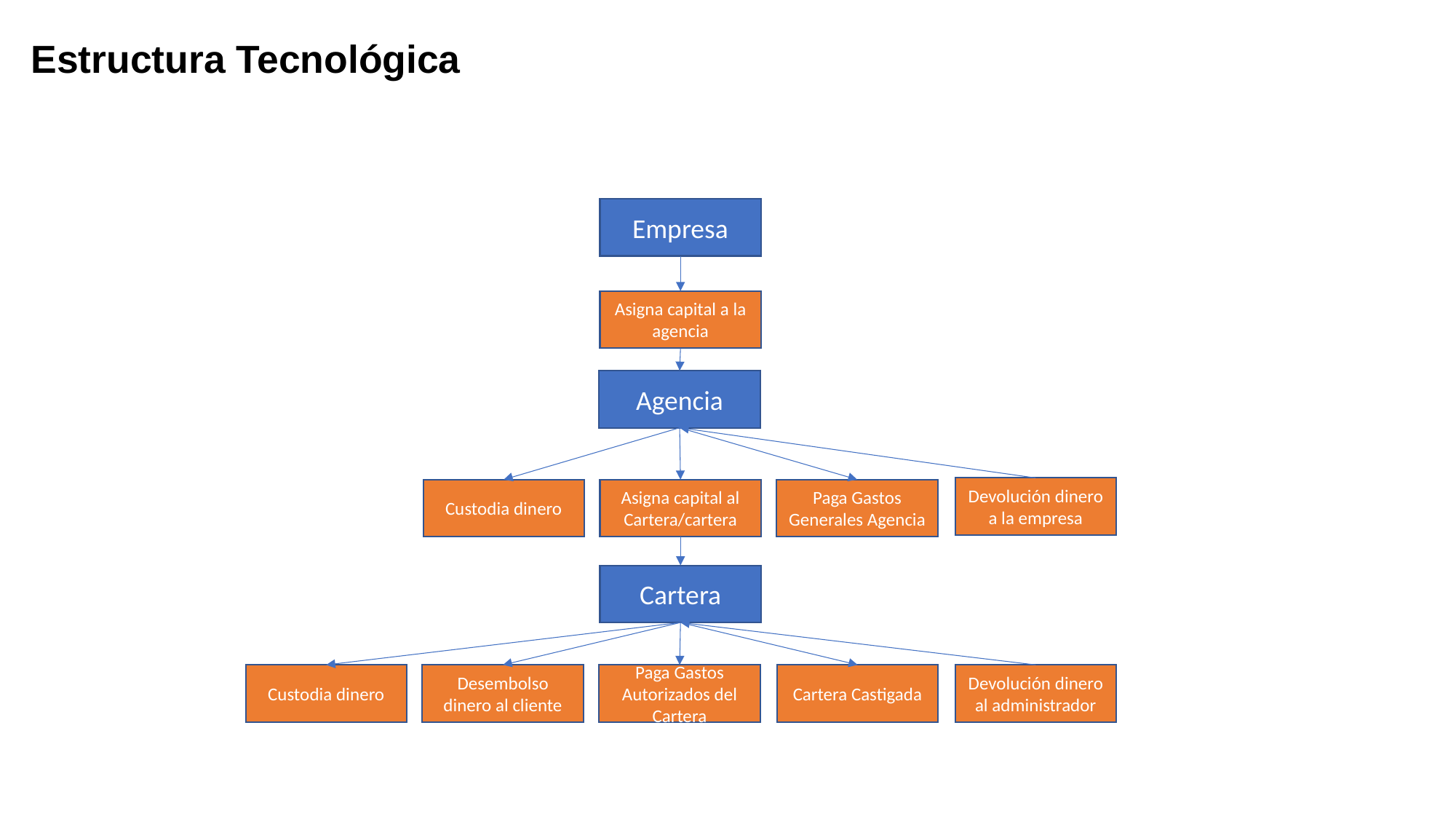

Estructura Tecnológica
Empresa
Asigna capital a la agencia
Agencia
Devolución dinero a la empresa
Asigna capital al Cartera/cartera
Paga Gastos Generales Agencia
Custodia dinero
Cartera
Desembolso dinero al cliente
Paga Gastos Autorizados del Cartera
Cartera Castigada
Devolución dinero al administrador
Custodia dinero